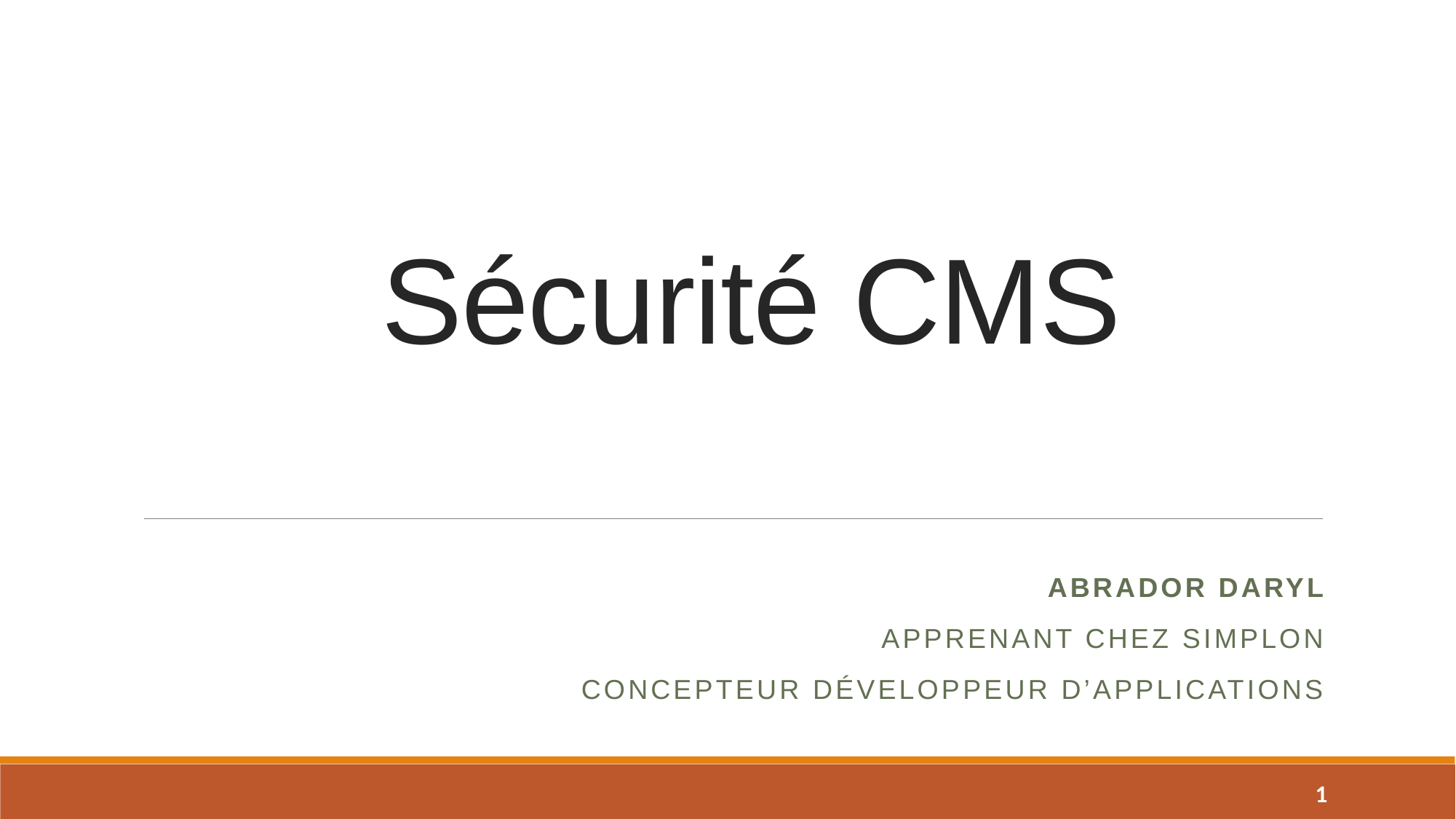

# Sécurité CMS
ABRADOR DARYL
Apprenant chez Simplon
Concepteur développeur d’applications
1